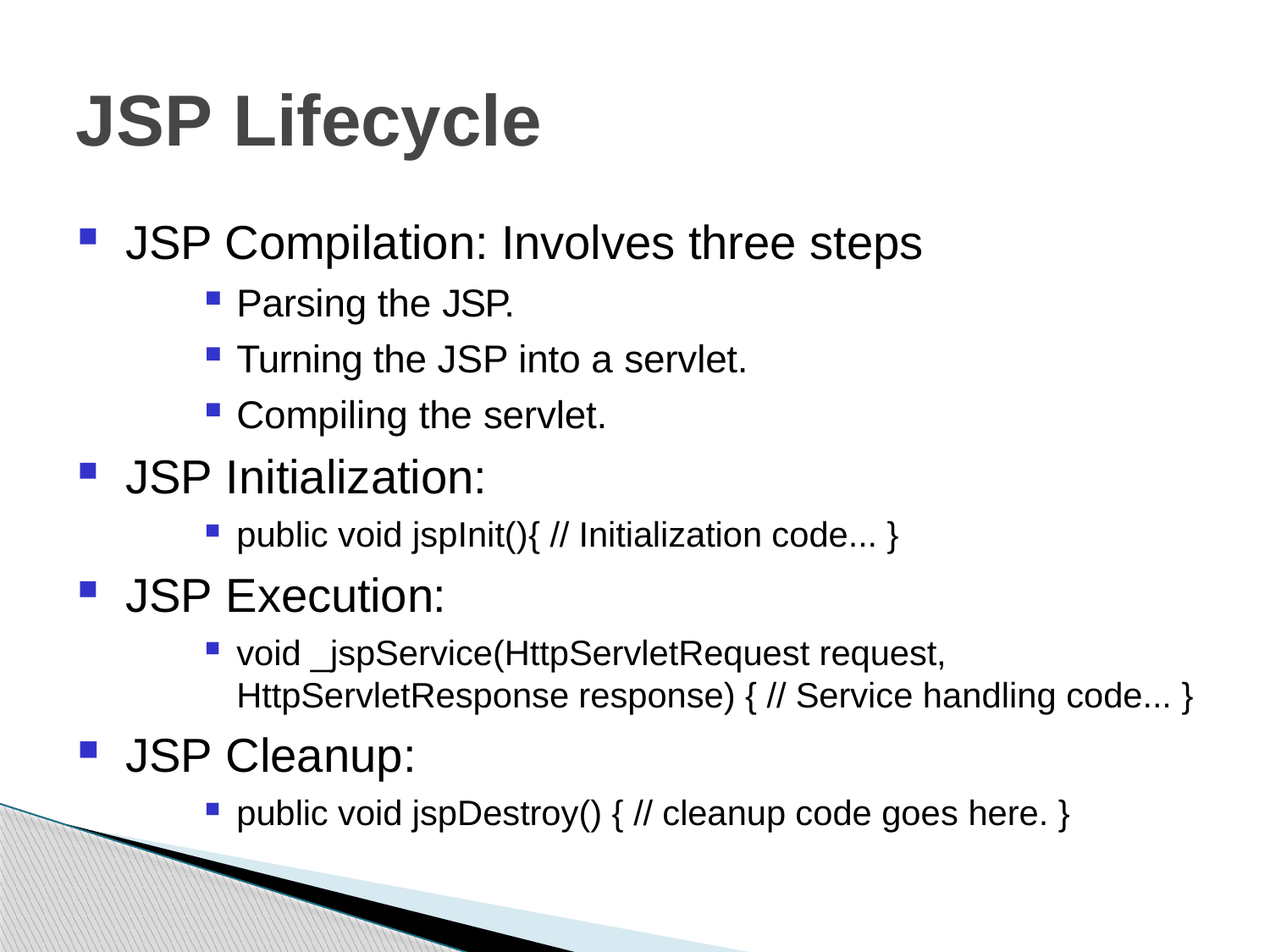

# JSP Lifecycle
JSP Compilation: Involves three steps
Parsing the JSP.
Turning the JSP into a servlet.
Compiling the servlet.
JSP Initialization:
public void jspInit(){ // Initialization code... }
JSP Execution:
void _jspService(HttpServletRequest request, HttpServletResponse response) { // Service handling code... }
JSP Cleanup:
public void jspDestroy() { // cleanup code goes here. }